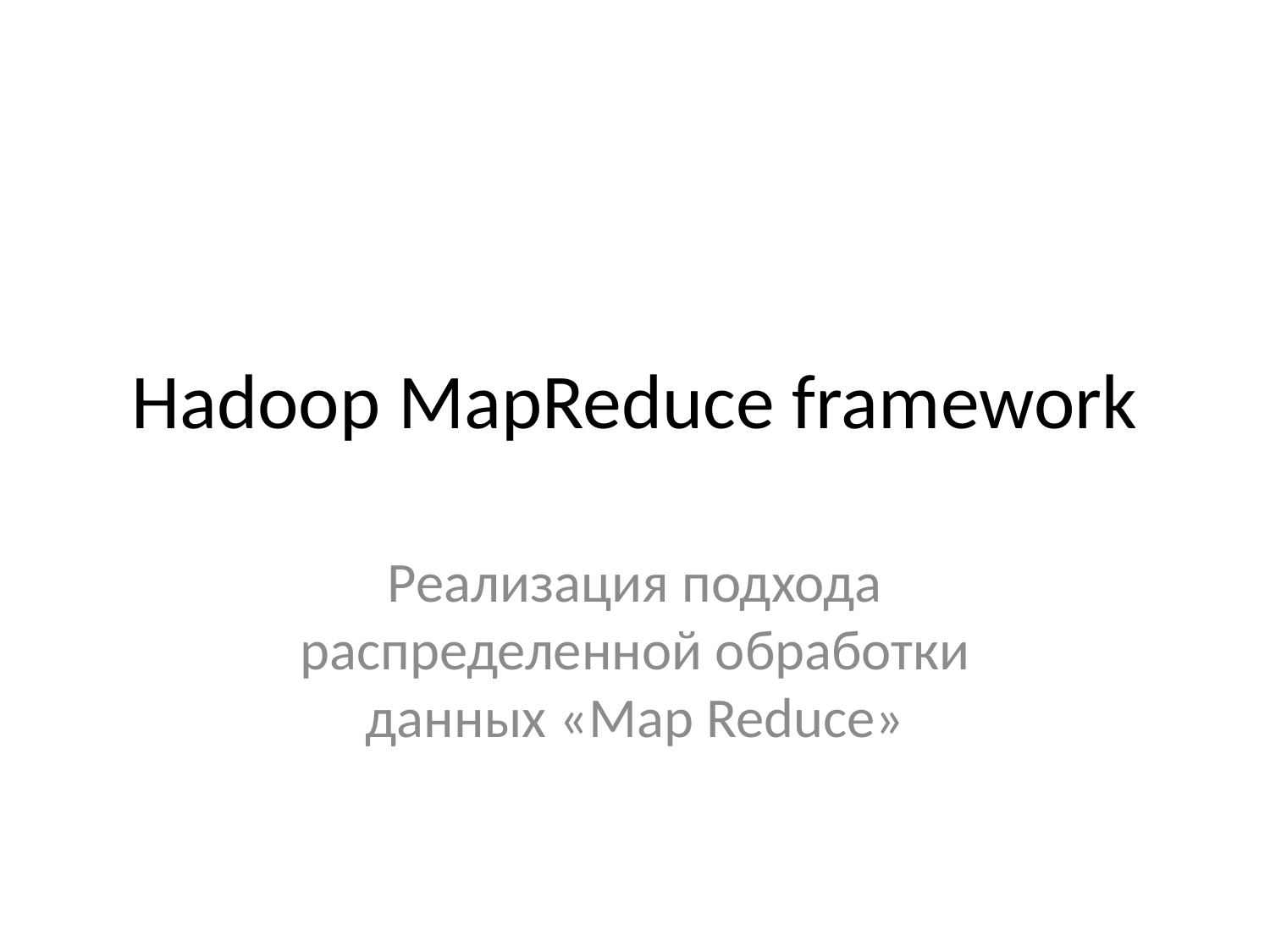

# Hadoop MapReduce framework
Реализация подхода распределенной обработки данных «Map Reduce»